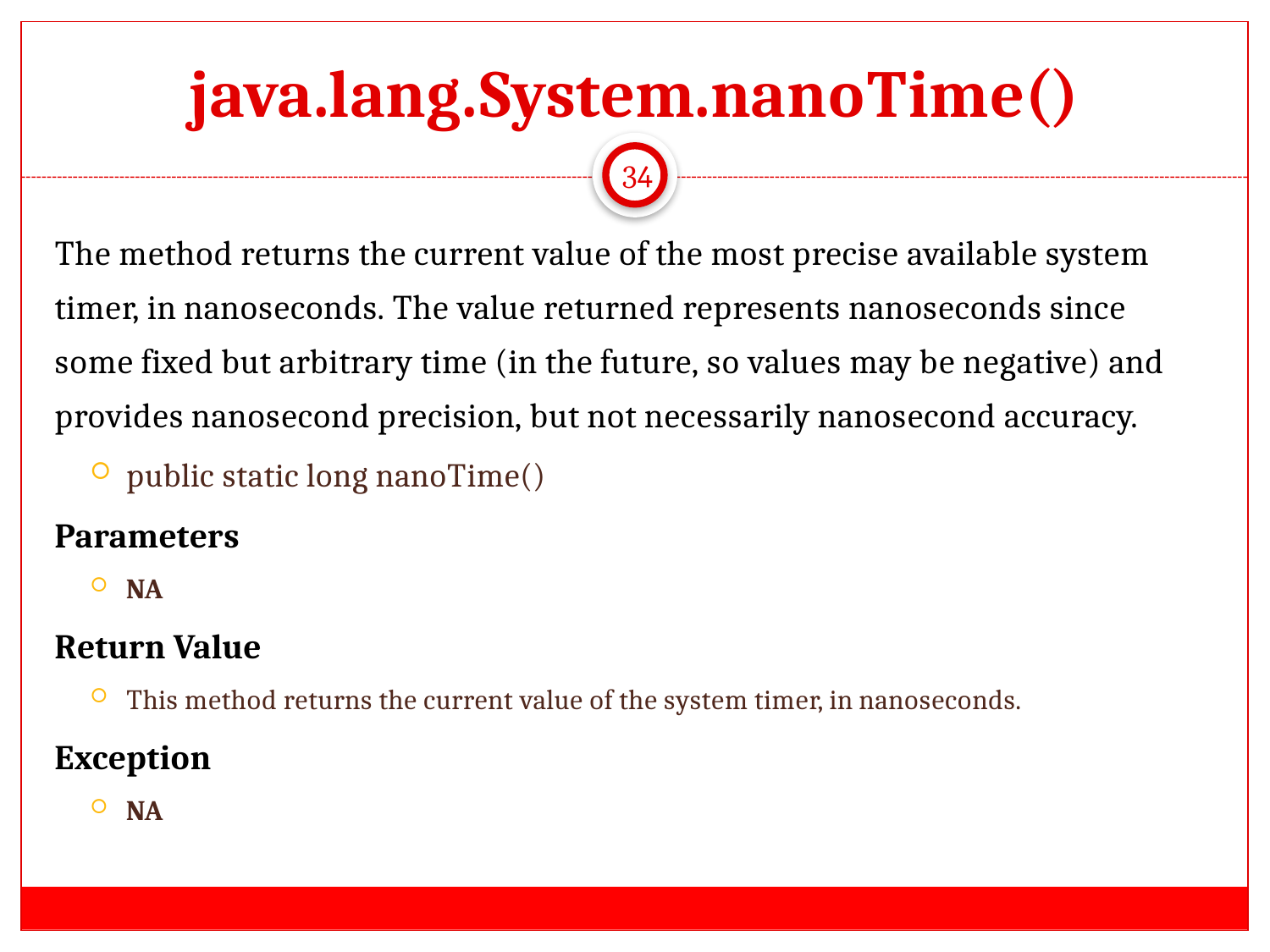

# java.lang.System.nanoTime()
34
The method returns the current value of the most precise available system timer, in nanoseconds. The value returned represents nanoseconds since some fixed but arbitrary time (in the future, so values may be negative) and provides nanosecond precision, but not necessarily nanosecond accuracy.
public static long nanoTime()
Parameters
NA
Return Value
This method returns the current value of the system timer, in nanoseconds.
Exception
NA